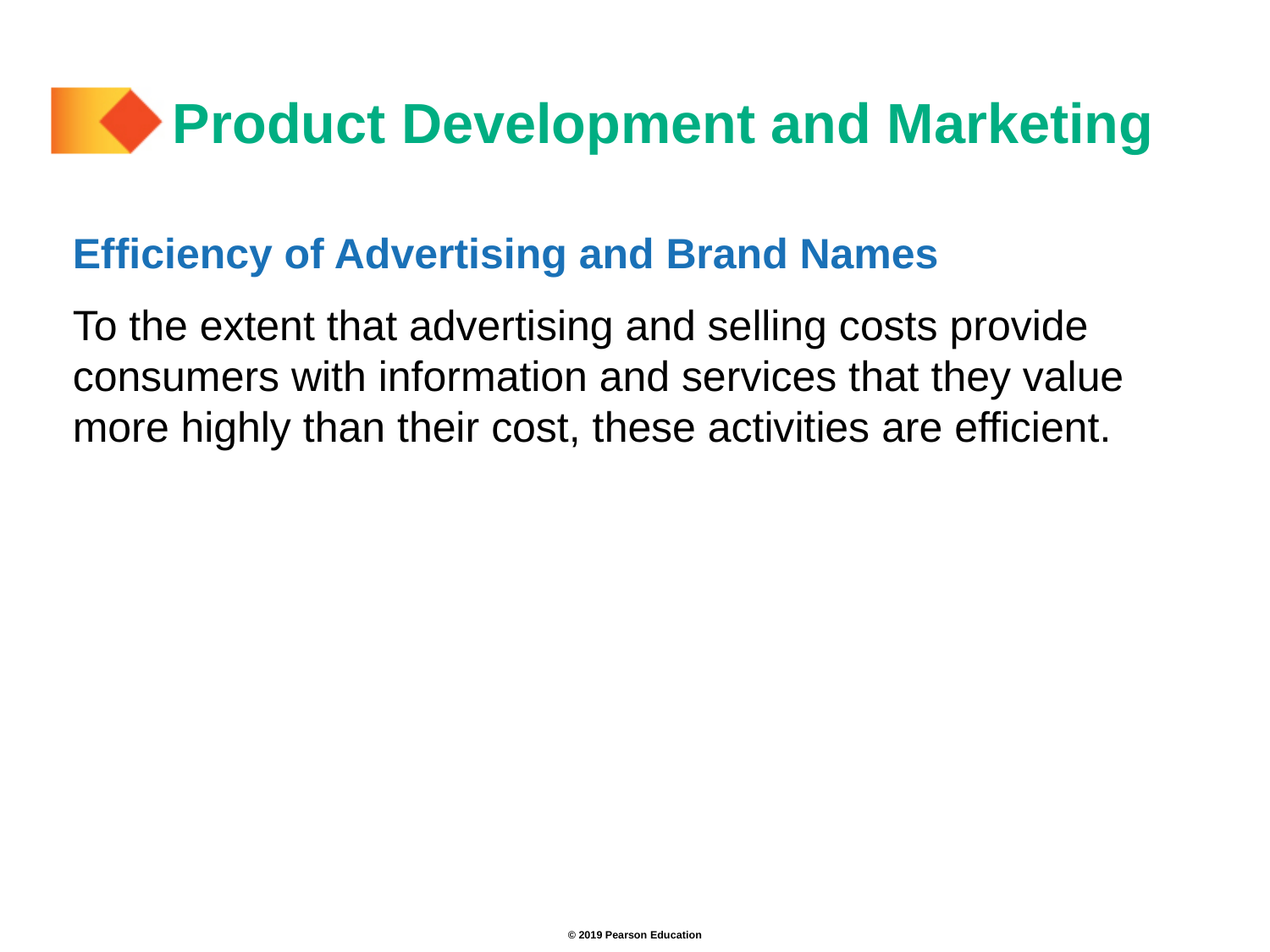

# Product Development and Marketing
Efficiency of Advertising and Brand Names
To the extent that advertising and selling costs provide consumers with information and services that they value more highly than their cost, these activities are efficient.